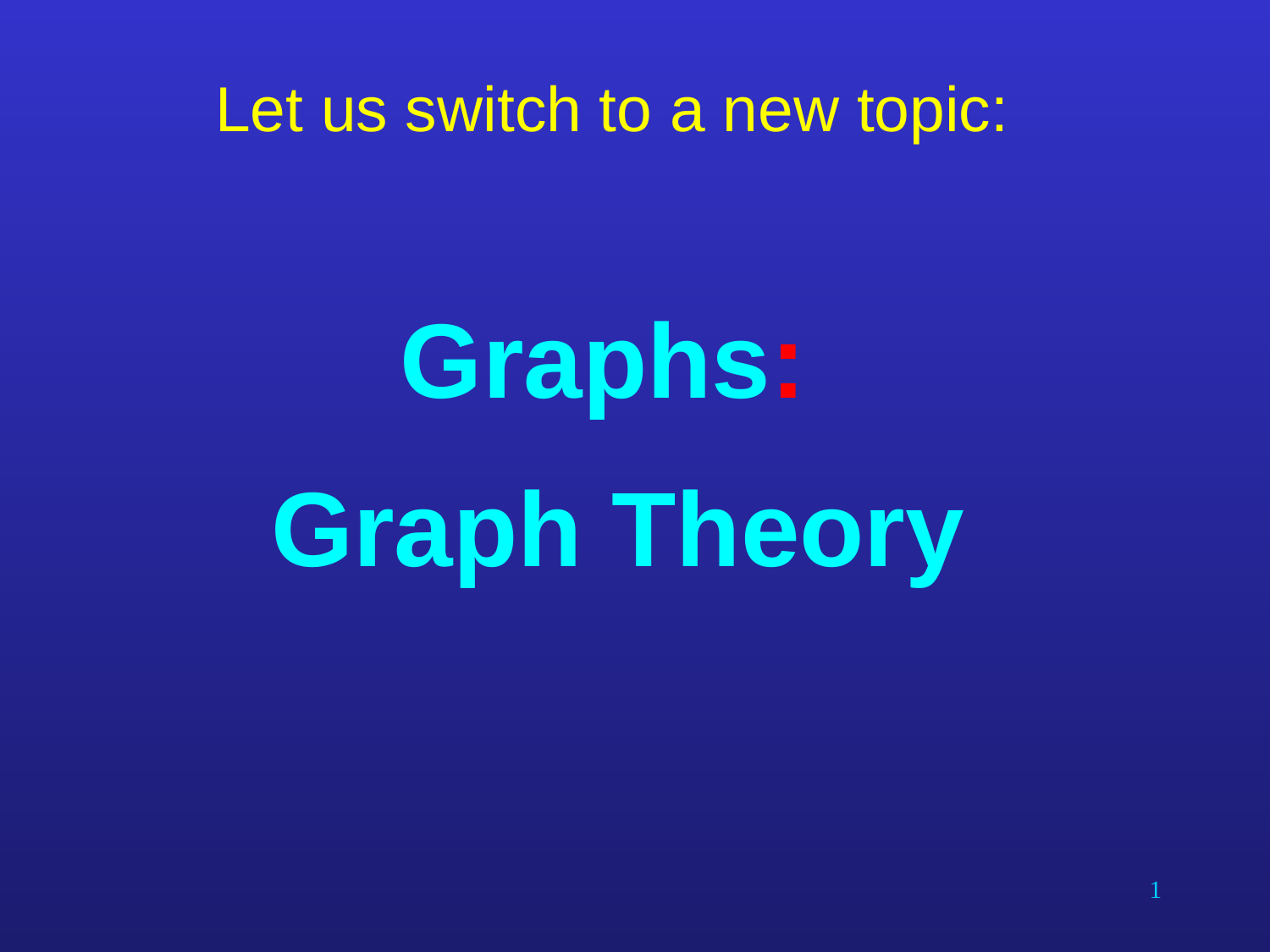

# Let us switch to a new topic:
Graphs:
 Graph Theory
1